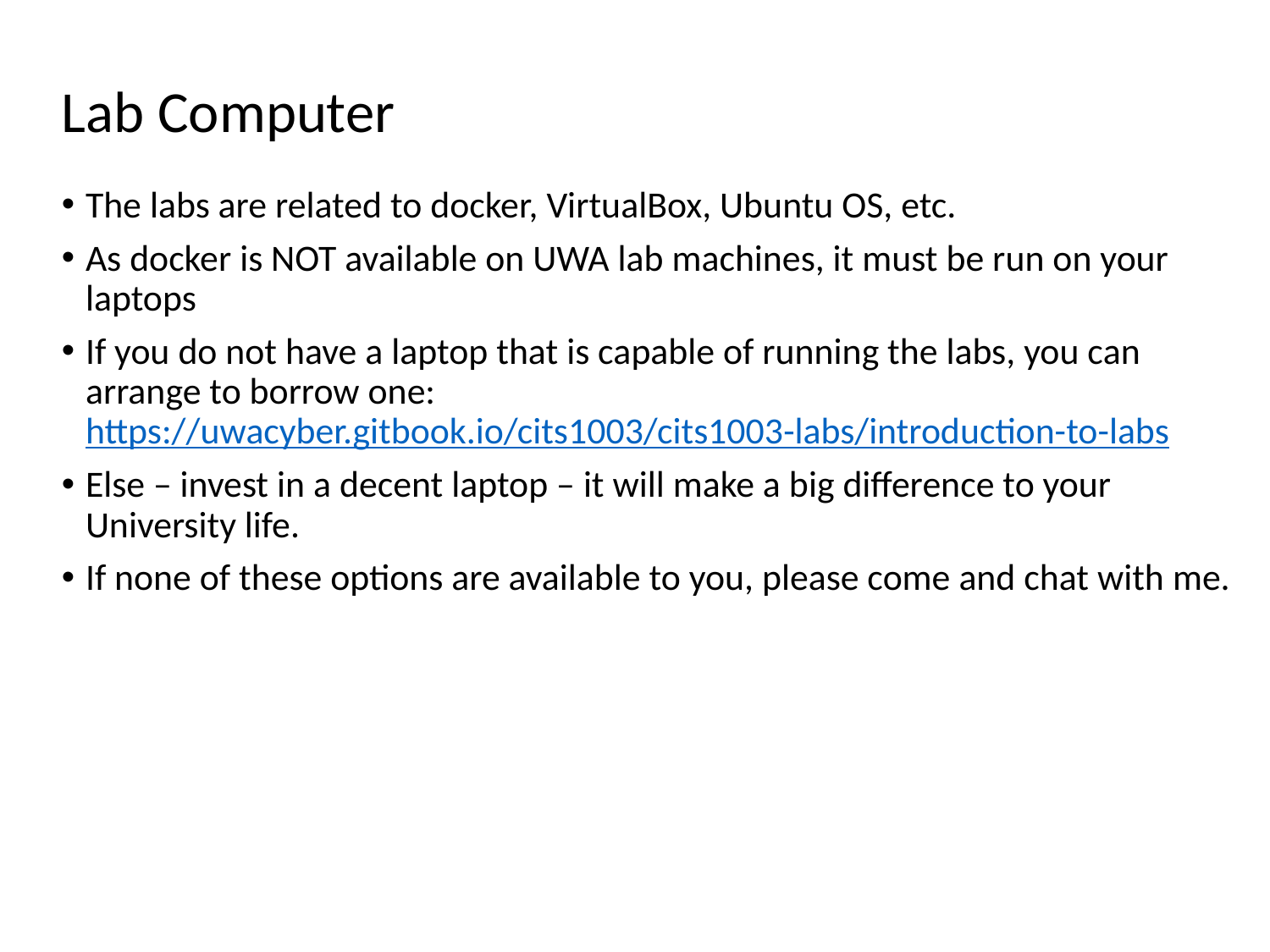

# Lab Computer
The labs are related to docker, VirtualBox, Ubuntu OS, etc.
As docker is NOT available on UWA lab machines, it must be run on your laptops
If you do not have a laptop that is capable of running the labs, you can arrange to borrow one: https://uwacyber.gitbook.io/cits1003/cits1003-labs/introduction-to-labs
Else – invest in a decent laptop – it will make a big difference to your University life.
If none of these options are available to you, please come and chat with me.